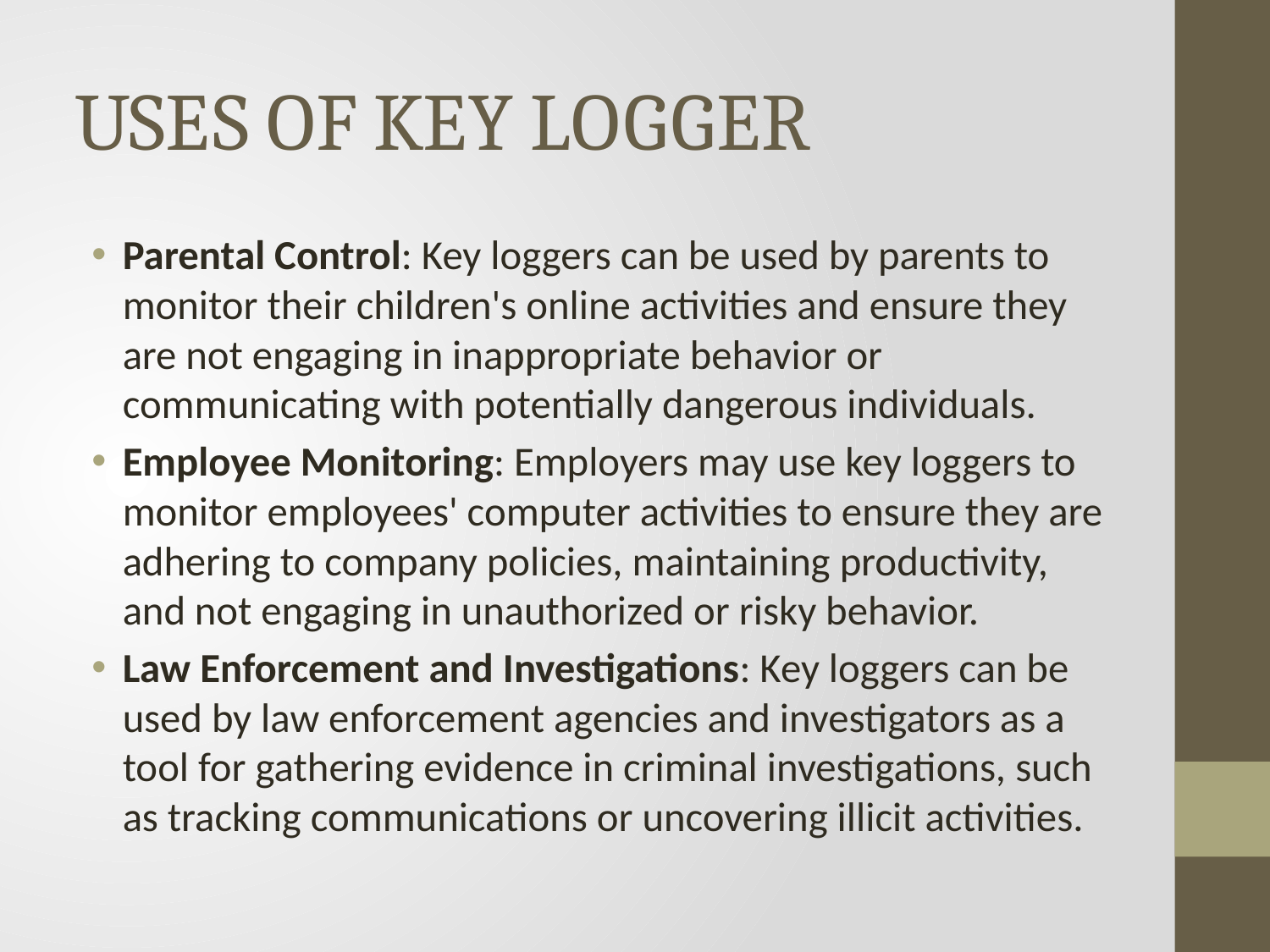

# USES OF KEY LOGGER
Parental Control: Key loggers can be used by parents to monitor their children's online activities and ensure they are not engaging in inappropriate behavior or communicating with potentially dangerous individuals.
Employee Monitoring: Employers may use key loggers to monitor employees' computer activities to ensure they are adhering to company policies, maintaining productivity, and not engaging in unauthorized or risky behavior.
Law Enforcement and Investigations: Key loggers can be used by law enforcement agencies and investigators as a tool for gathering evidence in criminal investigations, such as tracking communications or uncovering illicit activities.